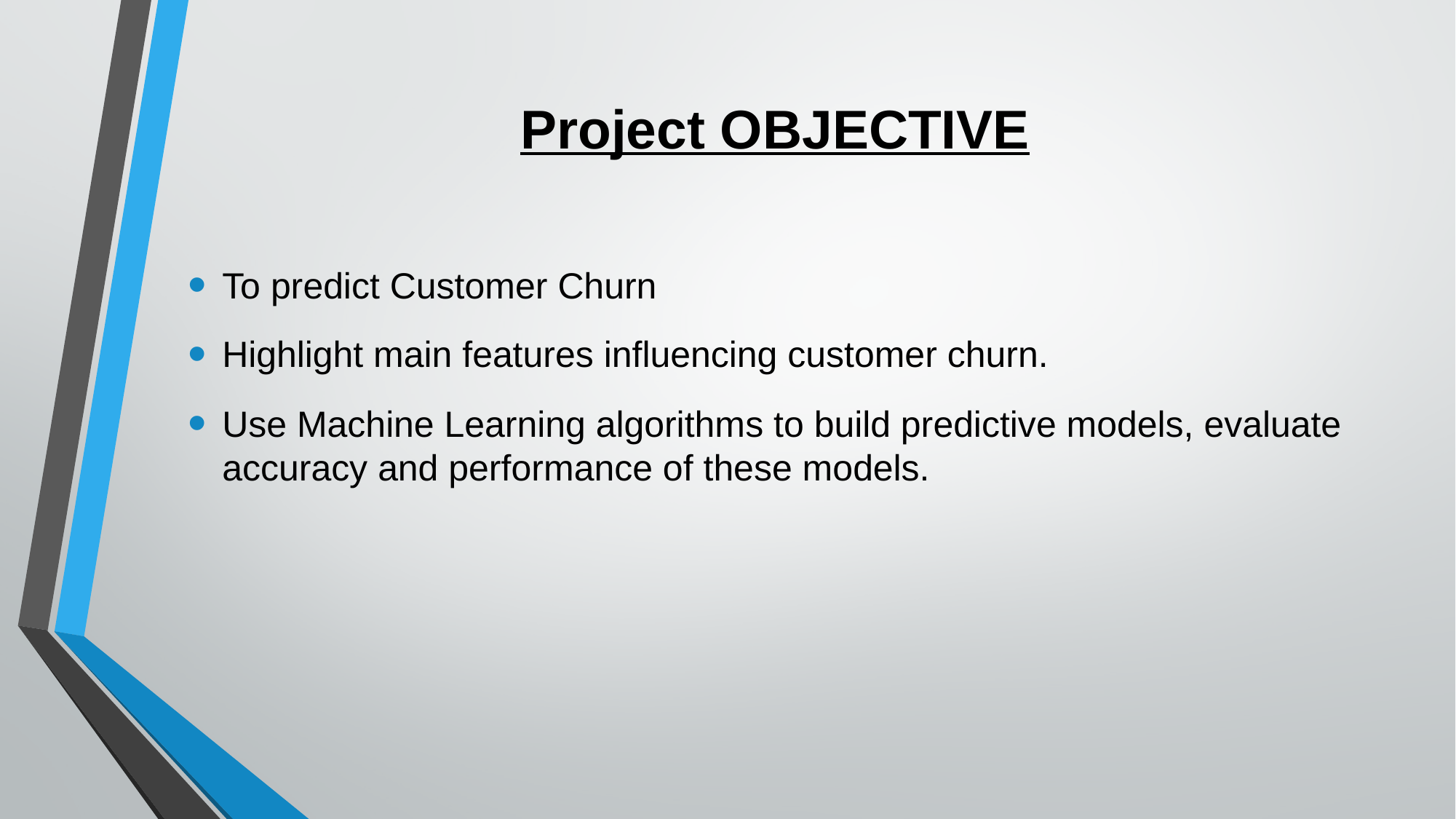

# Project OBJECTIVE
To predict Customer Churn
Highlight main features influencing customer churn.
Use Machine Learning algorithms to build predictive models, evaluate accuracy and performance of these models.